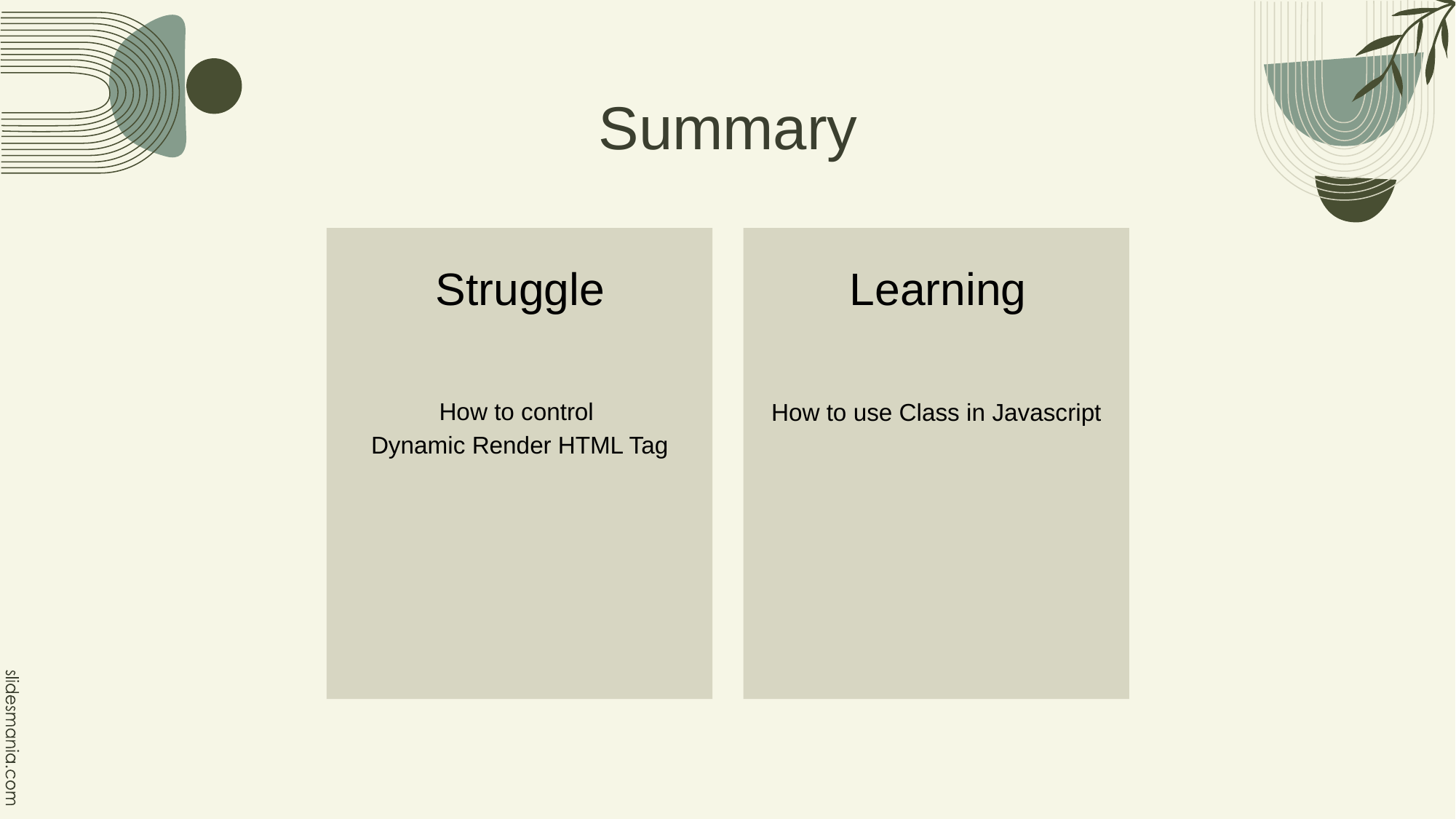

# Summary

Struggle
Learning
How to control
Dynamic Render HTML Tag
How to use Class in Javascript